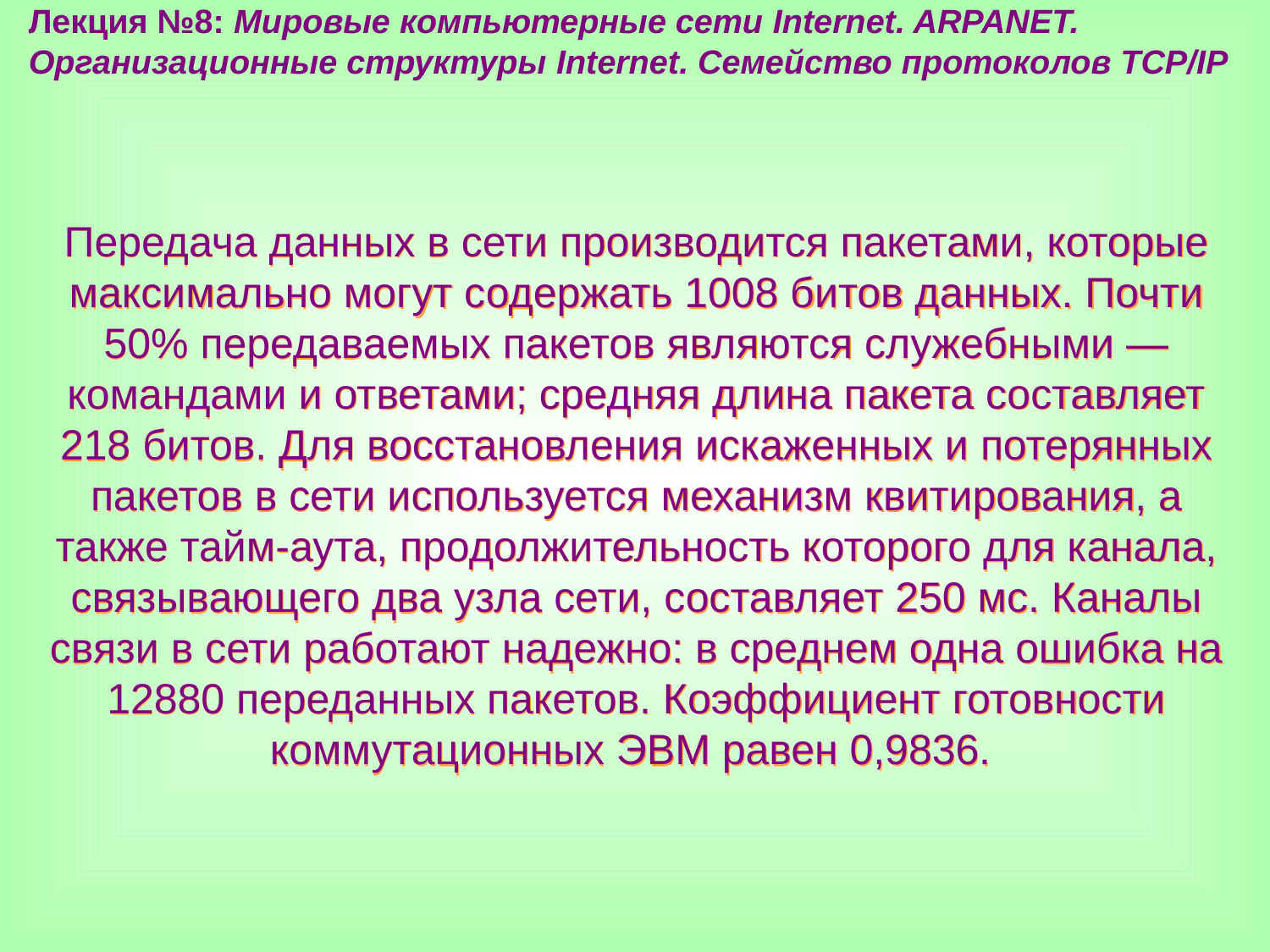

Лекция №8: Мировые компьютерные сети Internet. ARPANET. Организационные структуры Internet. Семейство протоколов TCP/IP
Передача данных в сети производится пакетами, которые максимально могут содержать 1008 битов данных. Почти 50% передаваемых пакетов являются служебными — командами и ответами; средняя длина пакета составляет 218 битов. Для восстановления искаженных и потерянных пакетов в сети используется механизм квитирования, а также тайм-аута, продолжительность которого для канала, связывающего два узла сети, составляет 250 мс. Каналы связи в сети работают надежно: в среднем одна ошибка на 12880 переданных пакетов. Коэффициент готовности коммутационных ЭВМ равен 0,9836.